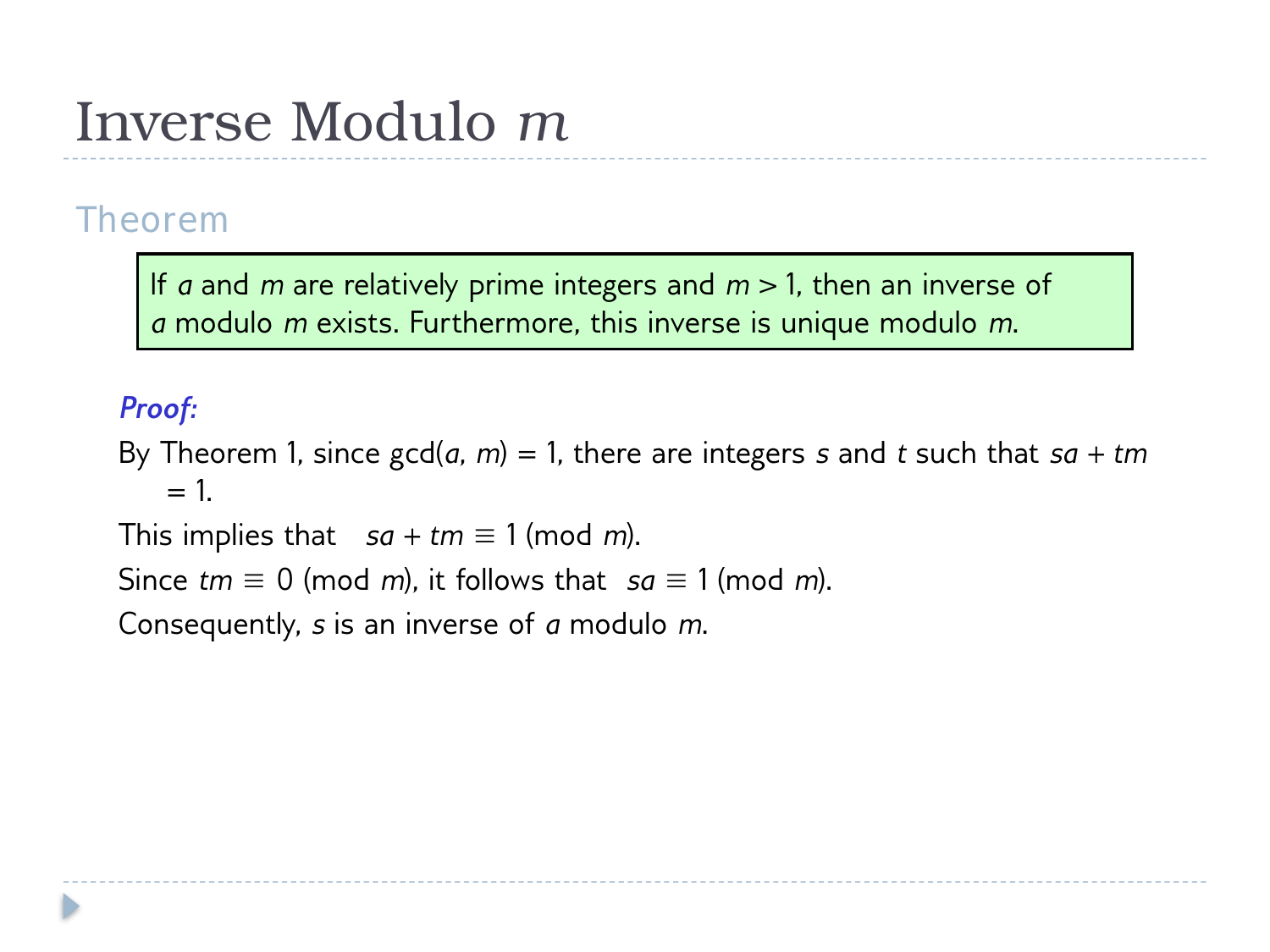

# Inverse Modulo m
Theorem
If a and m are relatively prime integers and m > 1, then an inverse of
a modulo m exists. Furthermore, this inverse is unique modulo m.
Proof:
By Theorem 1, since gcd(a, m) = 1, there are integers s and t such that sa + tm = 1.
This implies that   sa + tm ≡ 1 (mod m).
Since tm ≡ 0 (mod m), it follows that  sa ≡ 1 (mod m).
Consequently, s is an inverse of a modulo m.